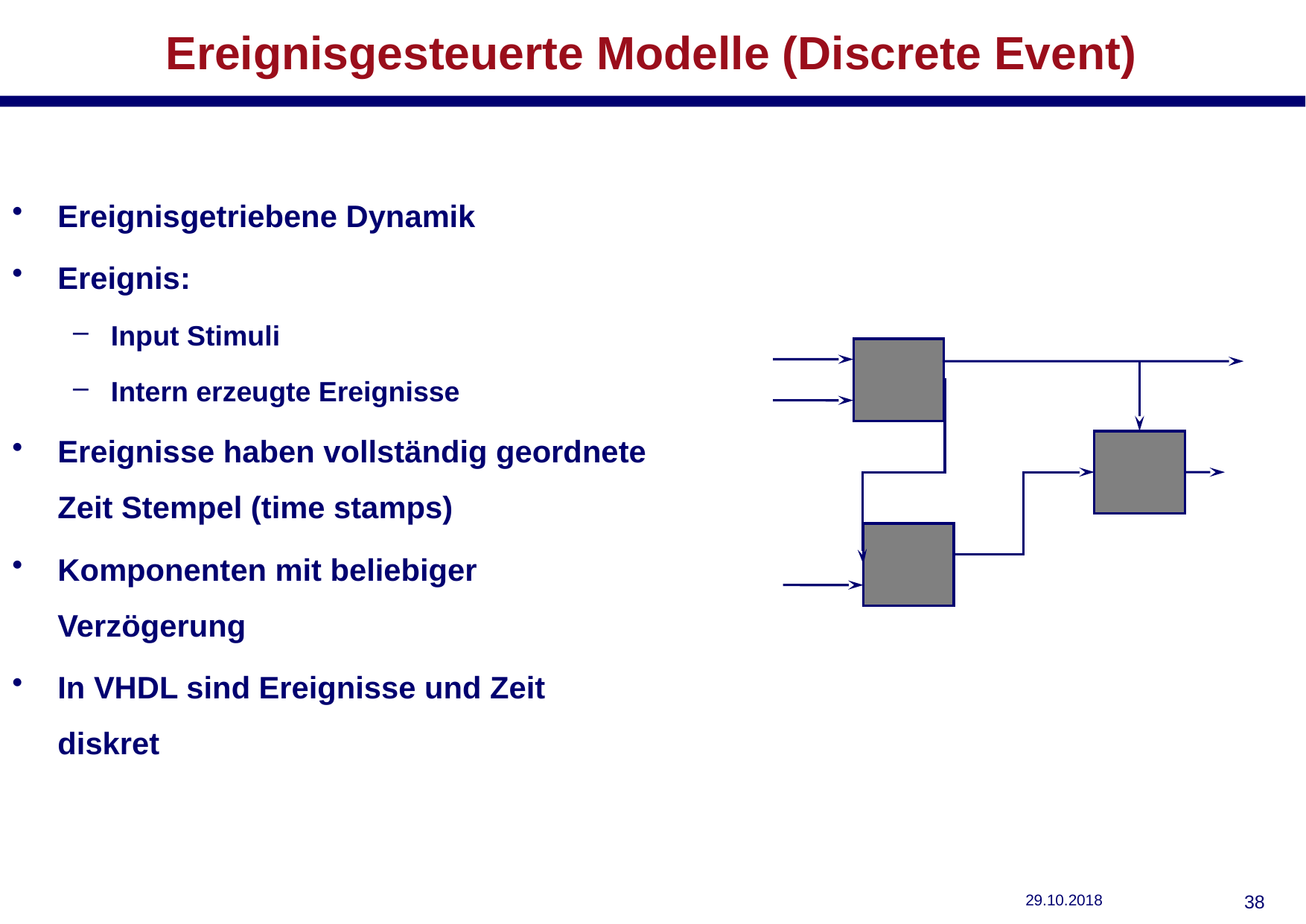

# Ereignisgesteuerte Modelle (Discrete Event)
Ereignisgetriebene Dynamik
Ereignis:
Input Stimuli
Intern erzeugte Ereignisse
Ereignisse haben vollständig geordnete Zeit Stempel (time stamps)
Komponenten mit beliebiger Verzögerung
In VHDL sind Ereignisse und Zeit diskret

29.10.2018
38